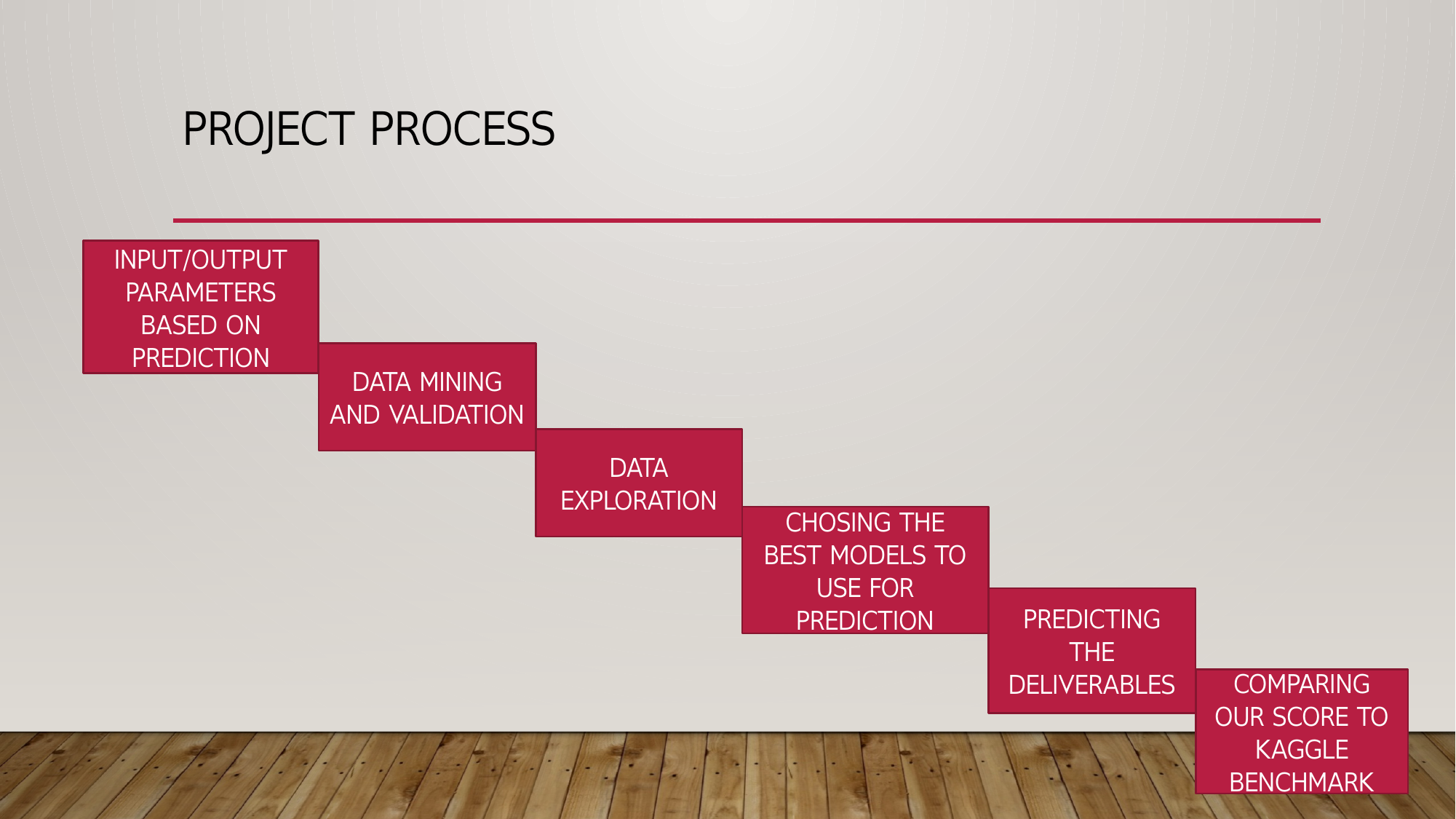

# Project Process
INPUT/OUTPUT PARAMETERS
BASED ON PREDICTION
DATA MINING AND VALIDATION
DATA EXPLORATION
CHOSING THE BEST MODELS TO USE FOR PREDICTION
PREDICTING THE DELIVERABLES
COMPARING OUR SCORE TO KAGGLE BENCHMARK